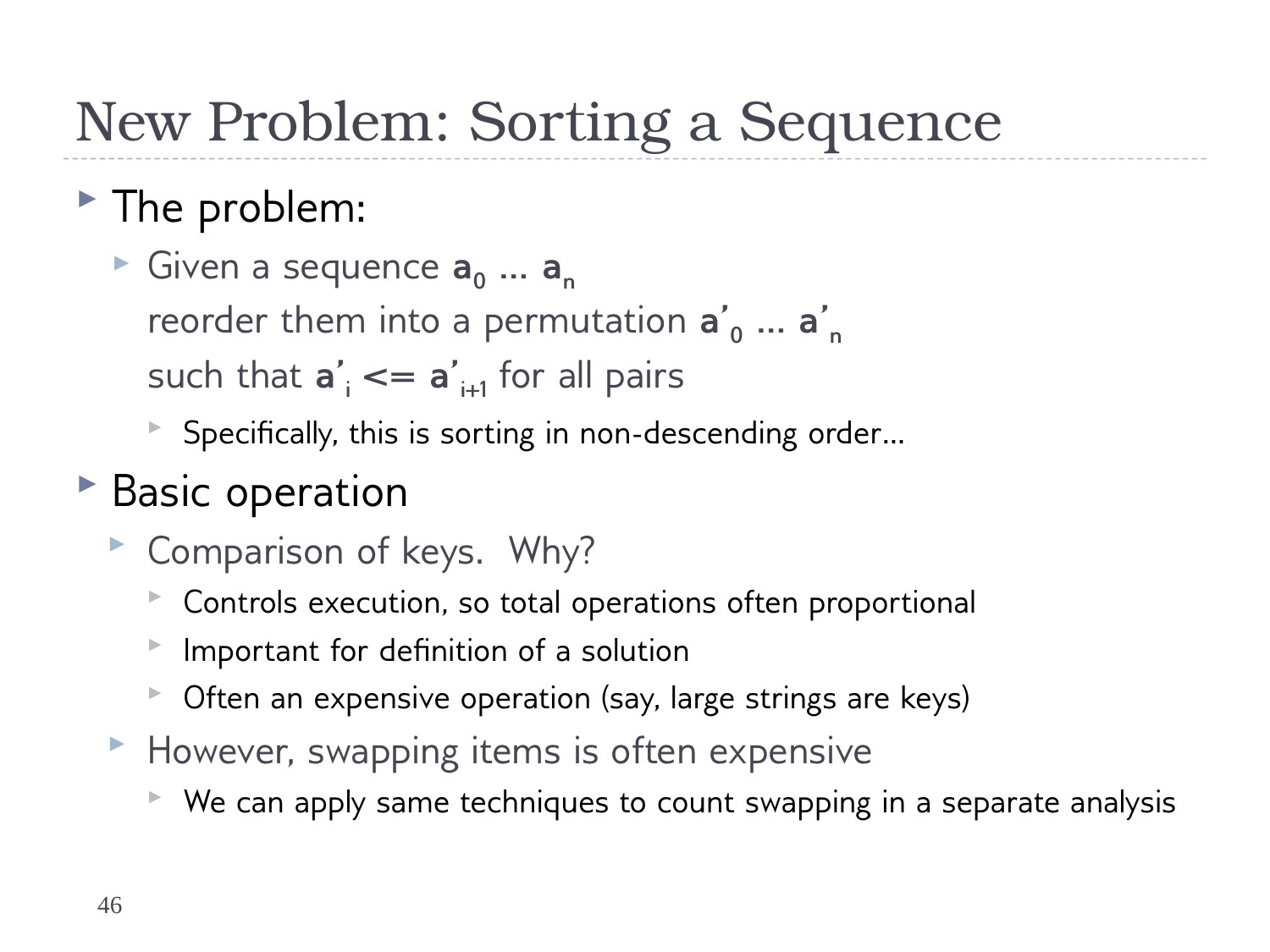

# New Problem: Sorting a Sequence
The problem:
Given a sequence a0 … an
reorder them into a permutation a’0 … a’n
such that a’i <= a’i+1 for all pairs
Specifically, this is sorting in non-descending order…
Basic operation
Comparison of keys.  Why?
Controls execution, so total operations often proportional
Important for definition of a solution
Often an expensive operation (say, large strings are keys)
However, swapping items is often expensive
We can apply same techniques to count swapping in a separate analysis
46